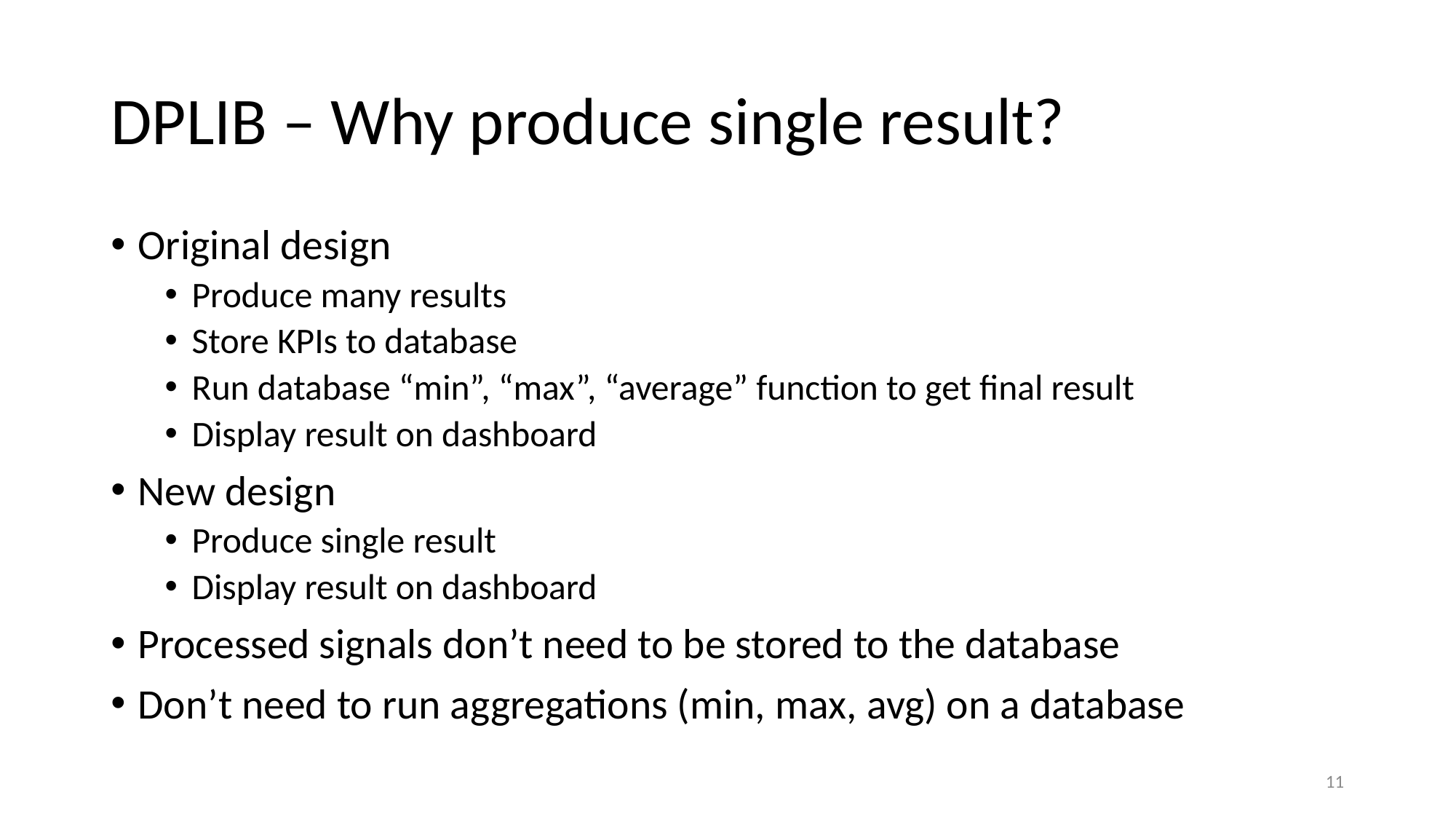

# DPLIB – Why produce single result?
Original design
Produce many results
Store KPIs to database
Run database “min”, “max”, “average” function to get final result
Display result on dashboard
New design
Produce single result
Display result on dashboard
Processed signals don’t need to be stored to the database
Don’t need to run aggregations (min, max, avg) on a database

11